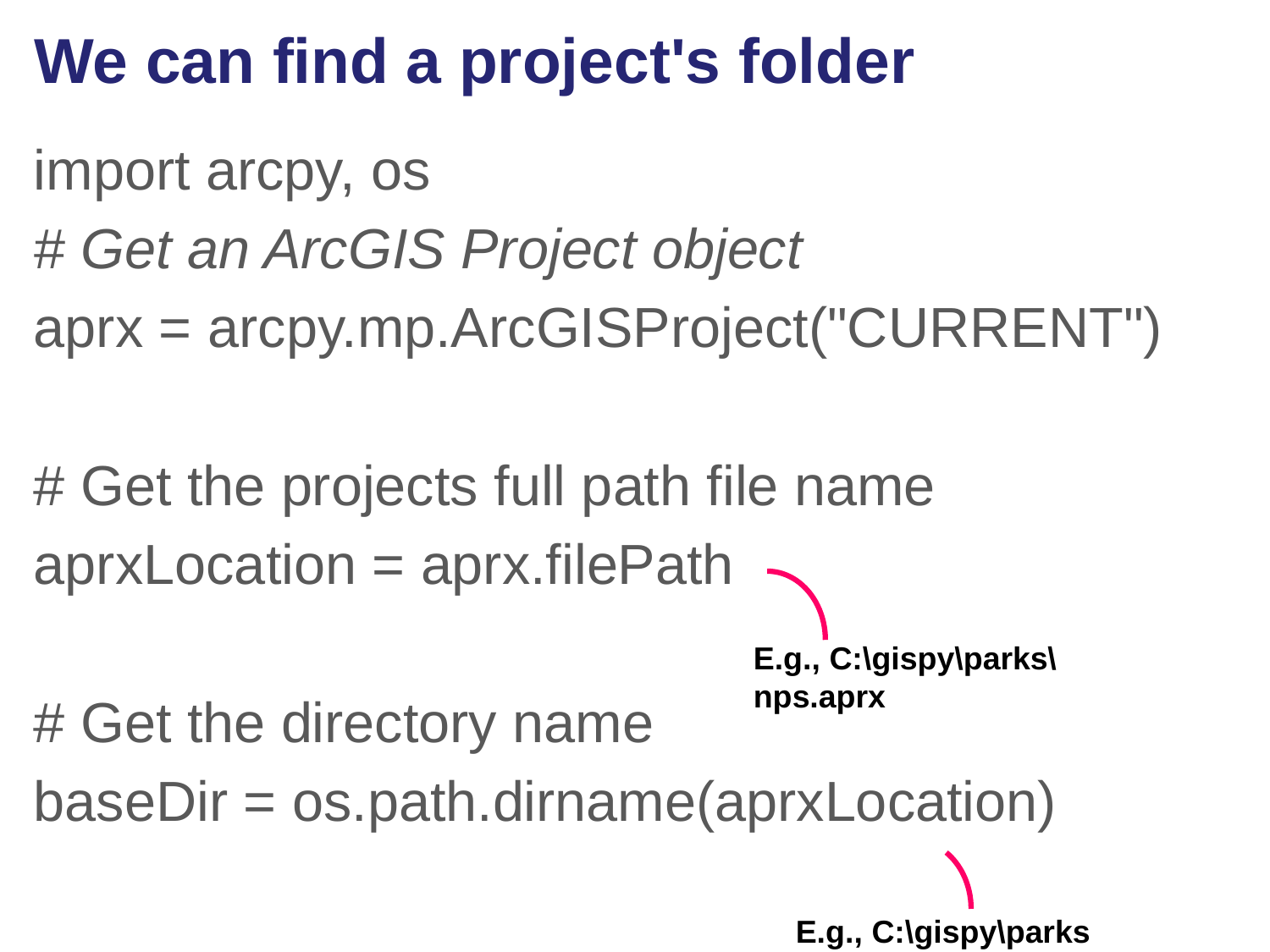

# We can find a project's folder
import arcpy, os
# Get an ArcGIS Project object
aprx = arcpy.mp.ArcGISProject("CURRENT")

# Get the projects full path file name
aprxLocation = aprx.filePath

# Get the directory name
baseDir = os.path.dirname(aprxLocation)

E.g., C:\gispy\parks\nps.aprx

E.g., C:\gispy\parks